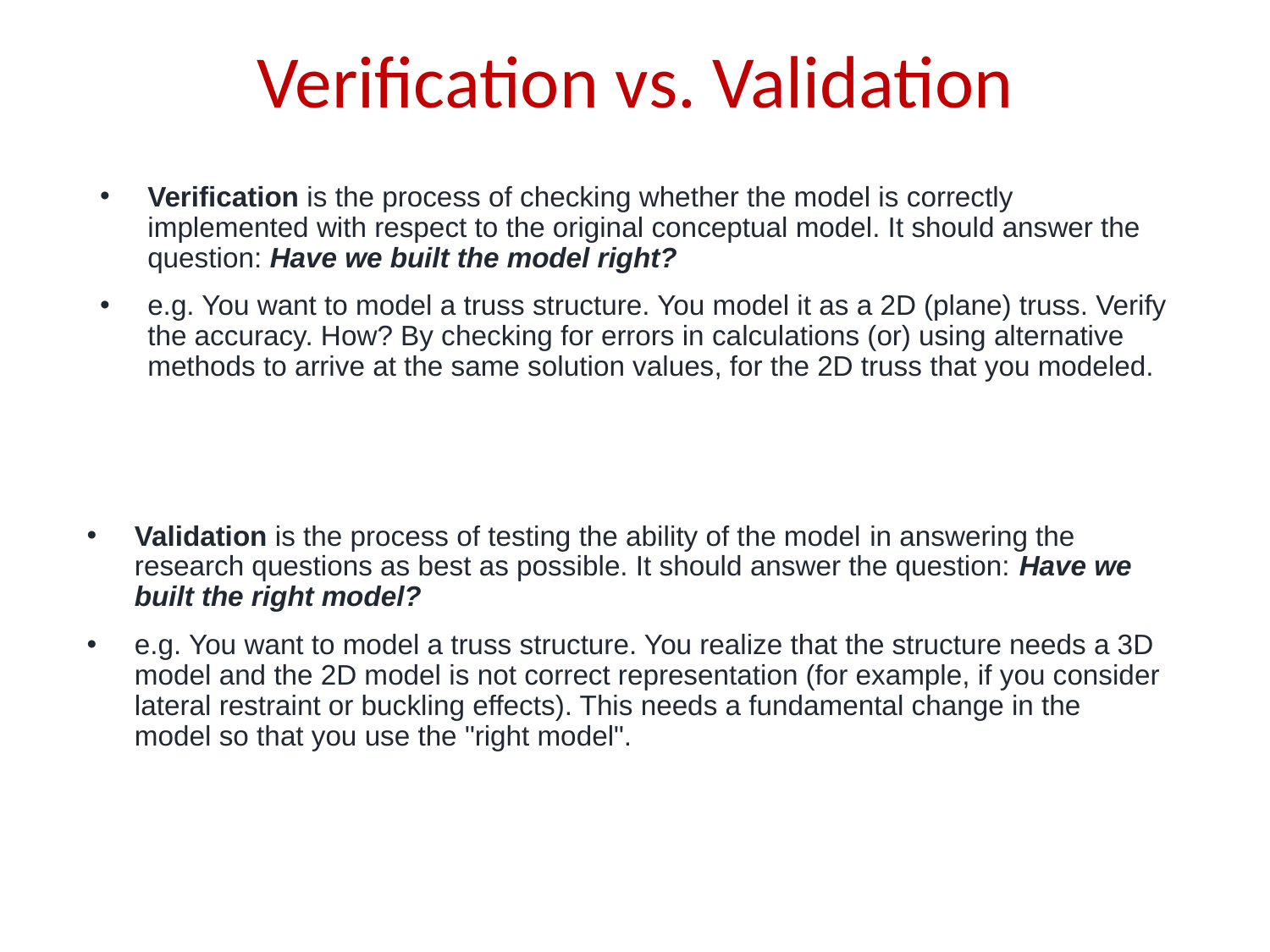

Verification vs. Validation
Verification is the process of checking whether the model is correctly implemented with respect to the original conceptual model. It should answer the question: Have we built the model right?
e.g. You want to model a truss structure. You model it as a 2D (plane) truss. Verify the accuracy. How? By checking for errors in calculations (or) using alternative methods to arrive at the same solution values, for the 2D truss that you modeled.

Validation is the process of testing the ability of the model in answering the research questions as best as possible. It should answer the question: Have we built the right model?
e.g. You want to model a truss structure. You realize that the structure needs a 3D model and the 2D model is not correct representation (for example, if you consider lateral restraint or buckling effects). This needs a fundamental change in the model so that you use the "right model".